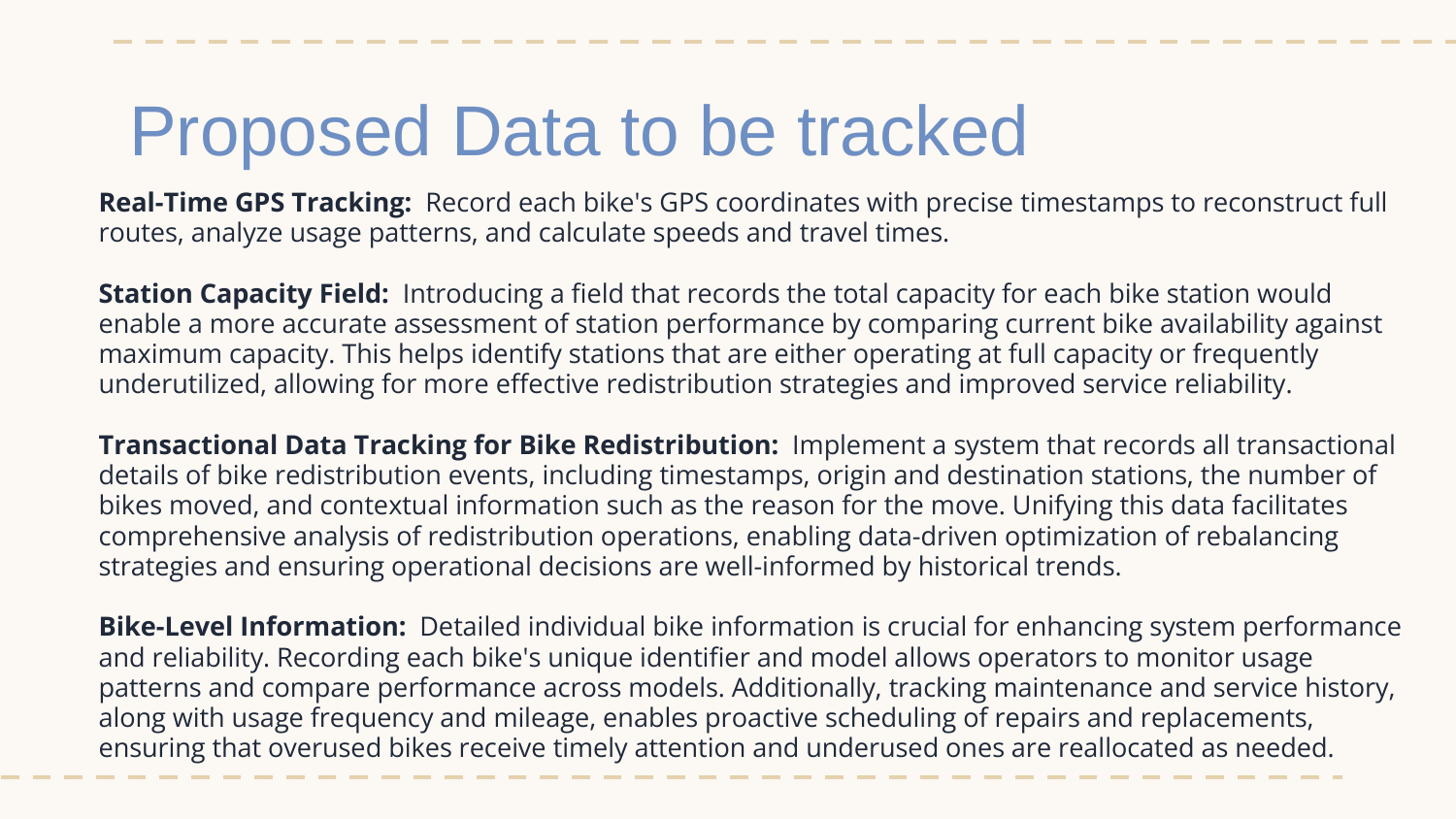

# Proposed Data to be tracked
Real-Time GPS Tracking:  Record each bike's GPS coordinates with precise timestamps to reconstruct full routes, analyze usage patterns, and calculate speeds and travel times.
Station Capacity Field:  Introducing a field that records the total capacity for each bike station would enable a more accurate assessment of station performance by comparing current bike availability against maximum capacity. This helps identify stations that are either operating at full capacity or frequently underutilized, allowing for more effective redistribution strategies and improved service reliability.
Transactional Data Tracking for Bike Redistribution:  Implement a system that records all transactional details of bike redistribution events, including timestamps, origin and destination stations, the number of bikes moved, and contextual information such as the reason for the move. Unifying this data facilitates comprehensive analysis of redistribution operations, enabling data-driven optimization of rebalancing strategies and ensuring operational decisions are well-informed by historical trends.
Bike-Level Information:  Detailed individual bike information is crucial for enhancing system performance and reliability. Recording each bike's unique identifier and model allows operators to monitor usage patterns and compare performance across models. Additionally, tracking maintenance and service history, along with usage frequency and mileage, enables proactive scheduling of repairs and replacements, ensuring that overused bikes receive timely attention and underused ones are reallocated as needed.